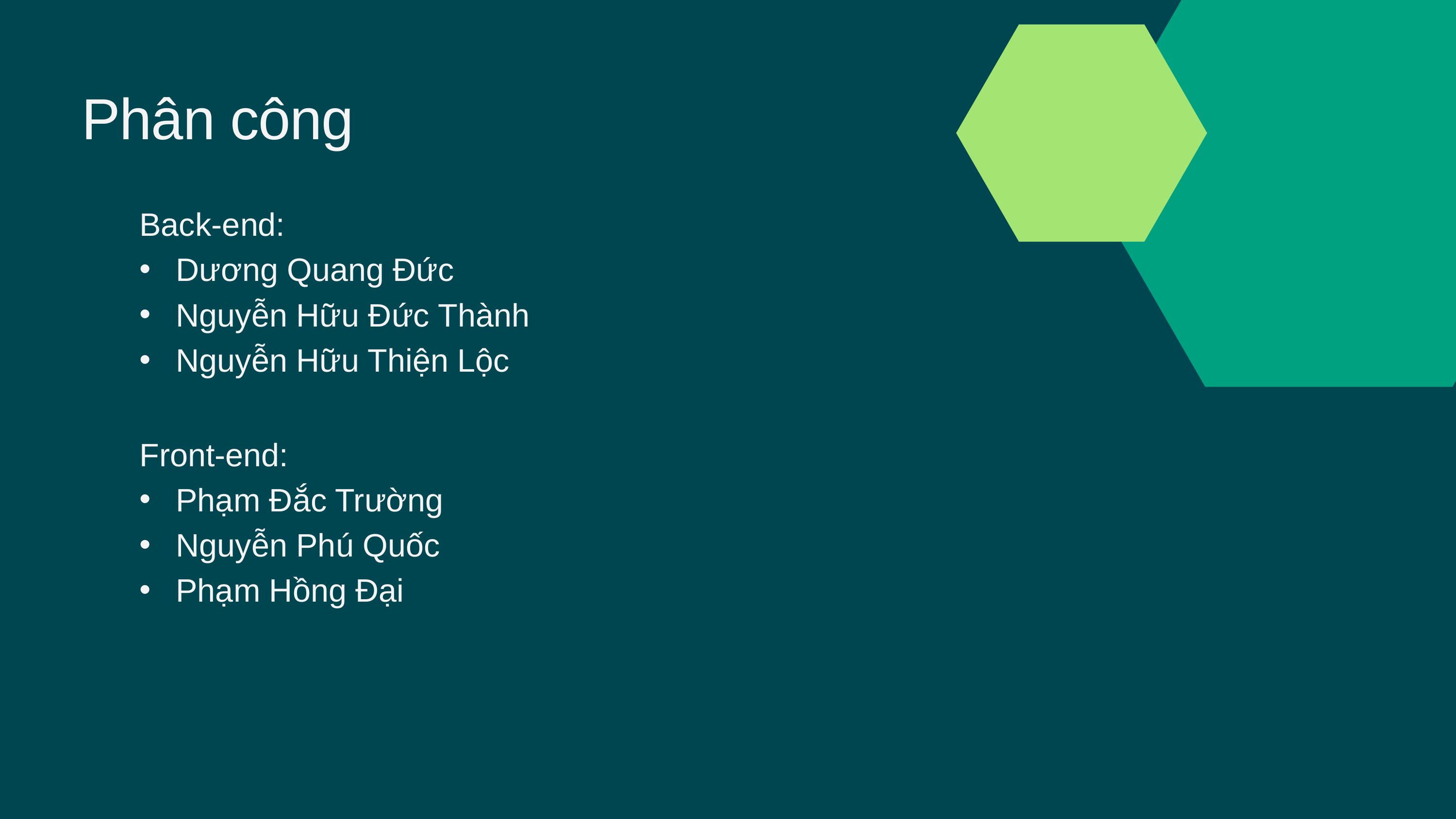

Phân công
Back-end:
Dương Quang Đức
Nguyễn Hữu Đức Thành
Nguyễn Hữu Thiện Lộc
Front-end:
Phạm Đắc Trường
Nguyễn Phú Quốc
Phạm Hồng Đại